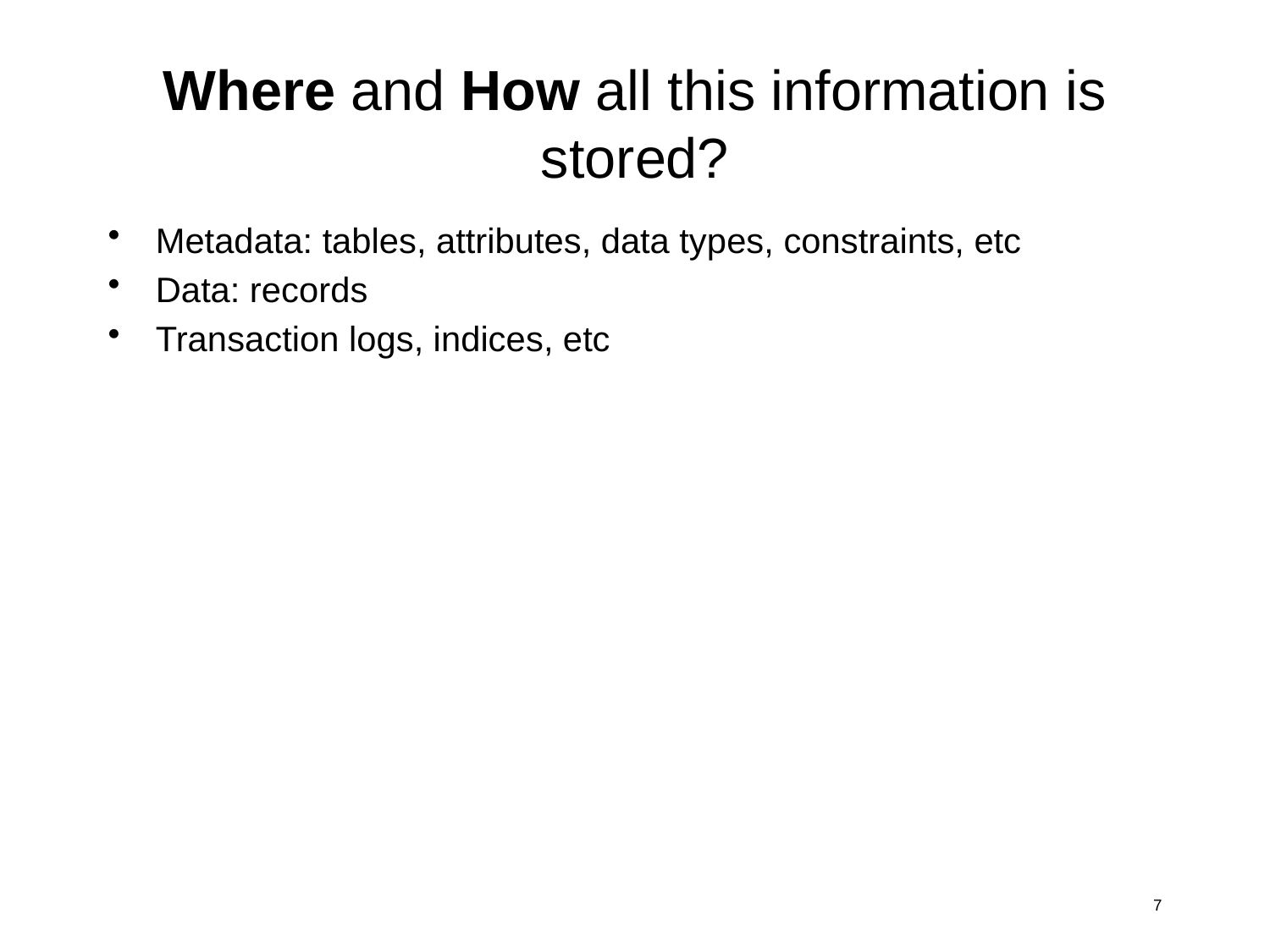

# Where and How all this information is stored?
Metadata: tables, attributes, data types, constraints, etc
Data: records
Transaction logs, indices, etc
7